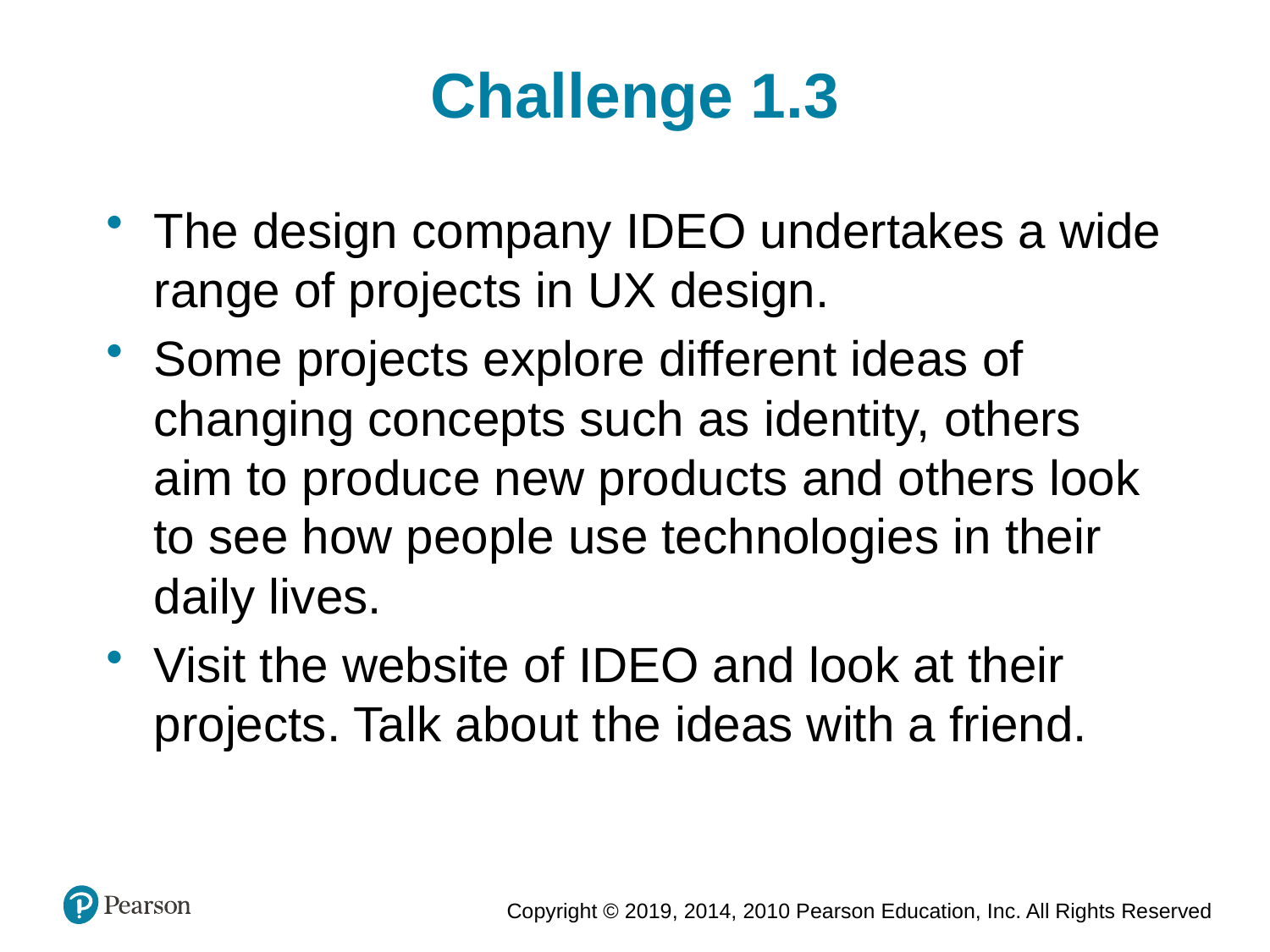

Challenge 1.3
The design company IDEO undertakes a wide range of projects in UX design.
Some projects explore different ideas of changing concepts such as identity, others aim to produce new products and others look to see how people use technologies in their daily lives.
Visit the website of IDEO and look at their projects. Talk about the ideas with a friend.